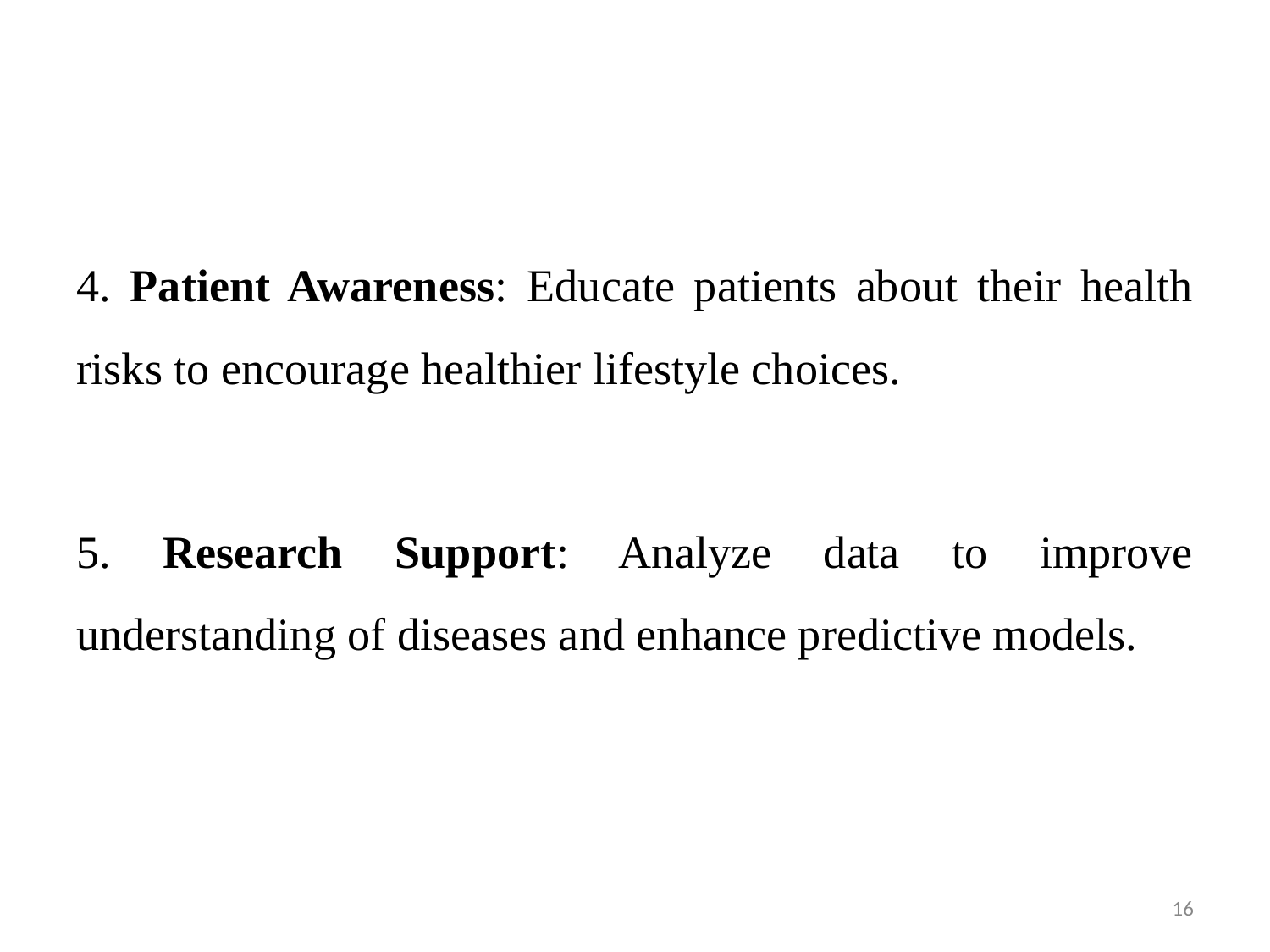

#
4. Patient Awareness: Educate patients about their health risks to encourage healthier lifestyle choices.

5. Research Support: Analyze data to improve understanding of diseases and enhance predictive models.

16